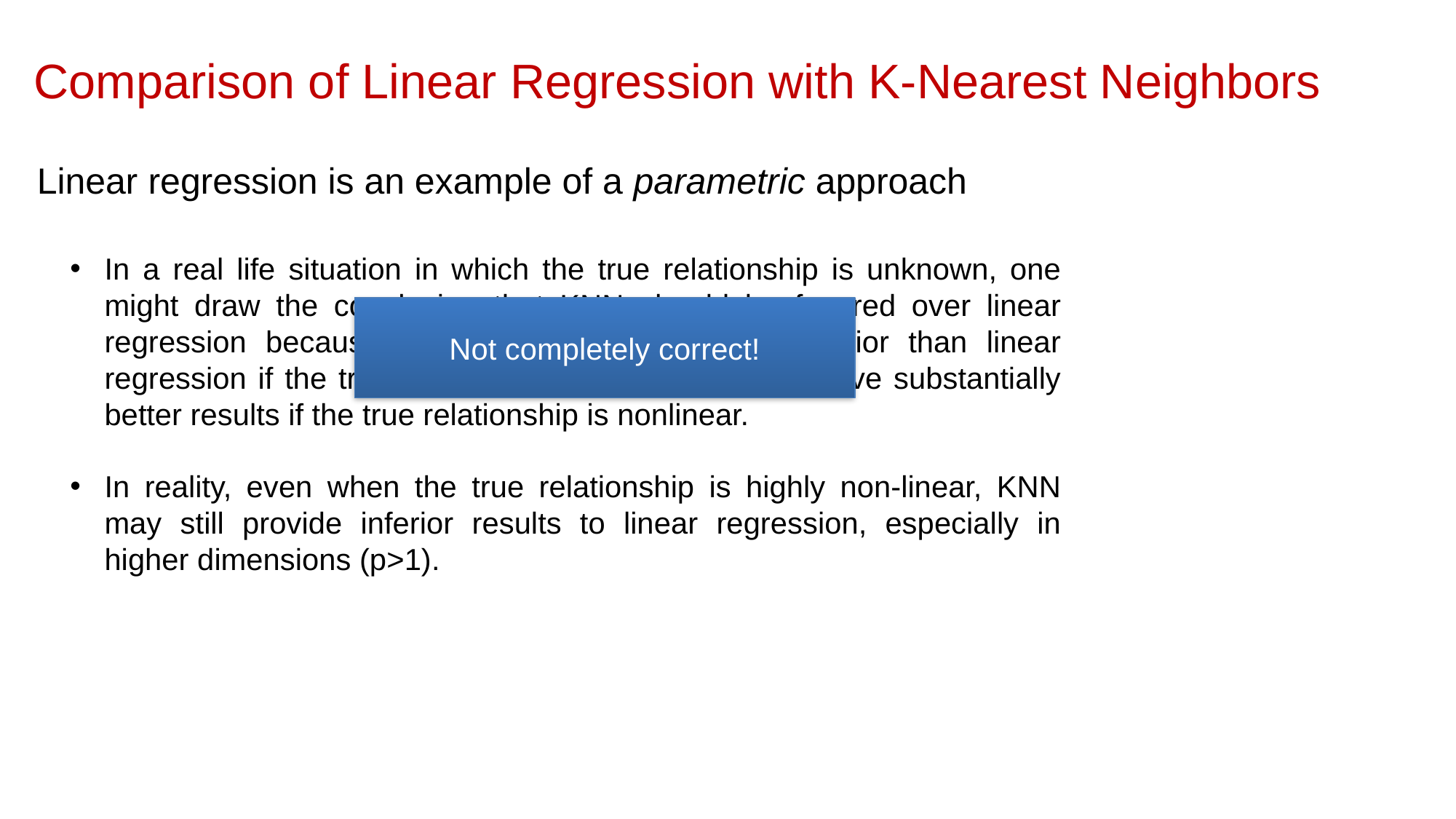

Comparison of Linear Regression with K-Nearest Neighbors
Linear regression is an example of a parametric approach
In a real life situation in which the true relationship is unknown, one might draw the conclusion that KNN should be favored over linear regression because it will at worst be slightly inferior than linear regression if the true relationship is linear, and may give substantially better results if the true relationship is nonlinear.
Not completely correct!
In reality, even when the true relationship is highly non-linear, KNN may still provide inferior results to linear regression, especially in higher dimensions (p>1).